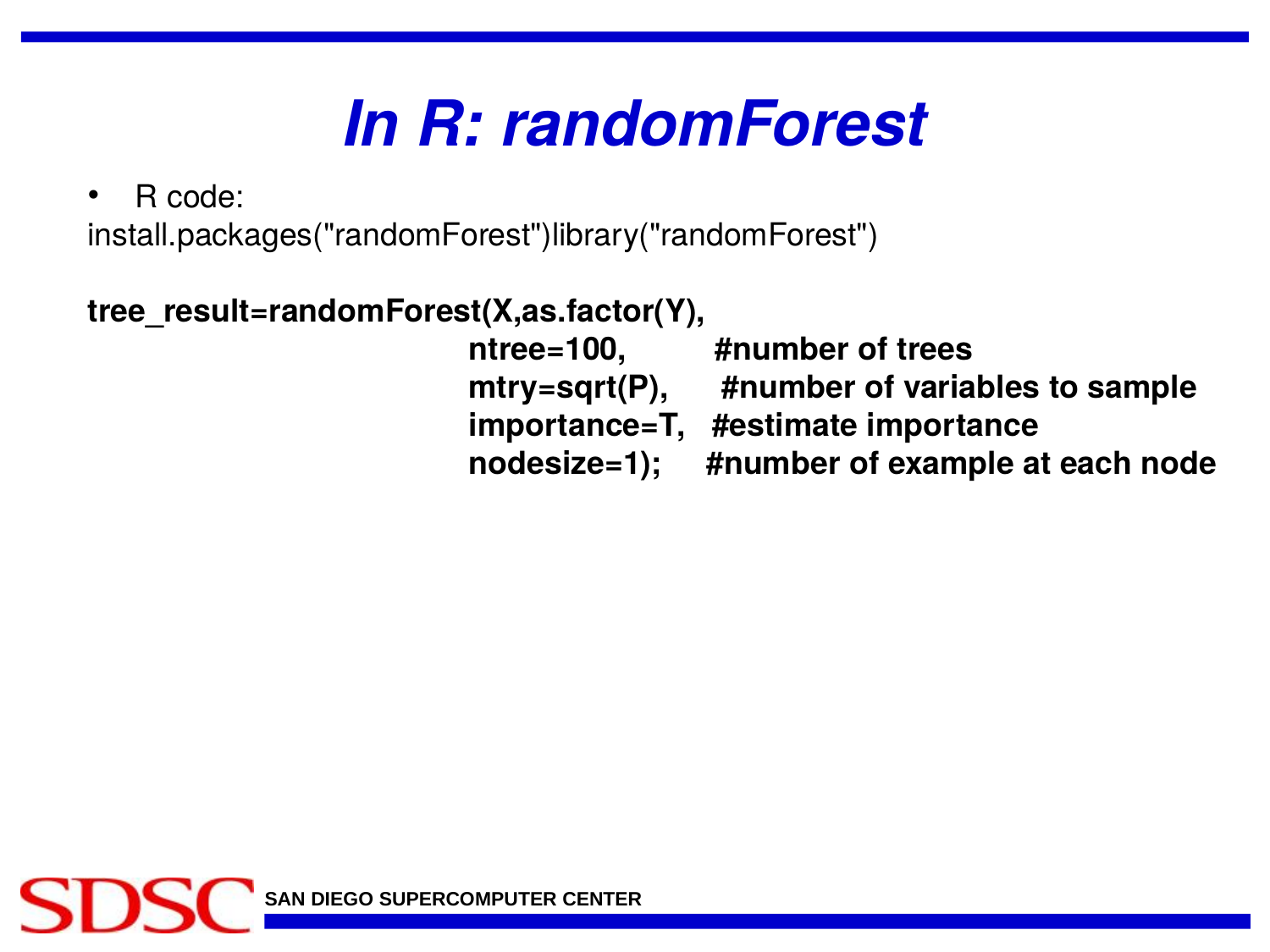

# In R: randomForest
R code:
install.packages("randomForest")library("randomForest")

tree_result=randomForest(X,as.factor(Y),
			ntree=100,          #number of trees
			mtry=sqrt(P),      #number of variables to sample
			importance=T,   #estimate importance
			nodesize=1);     #number of example at each node